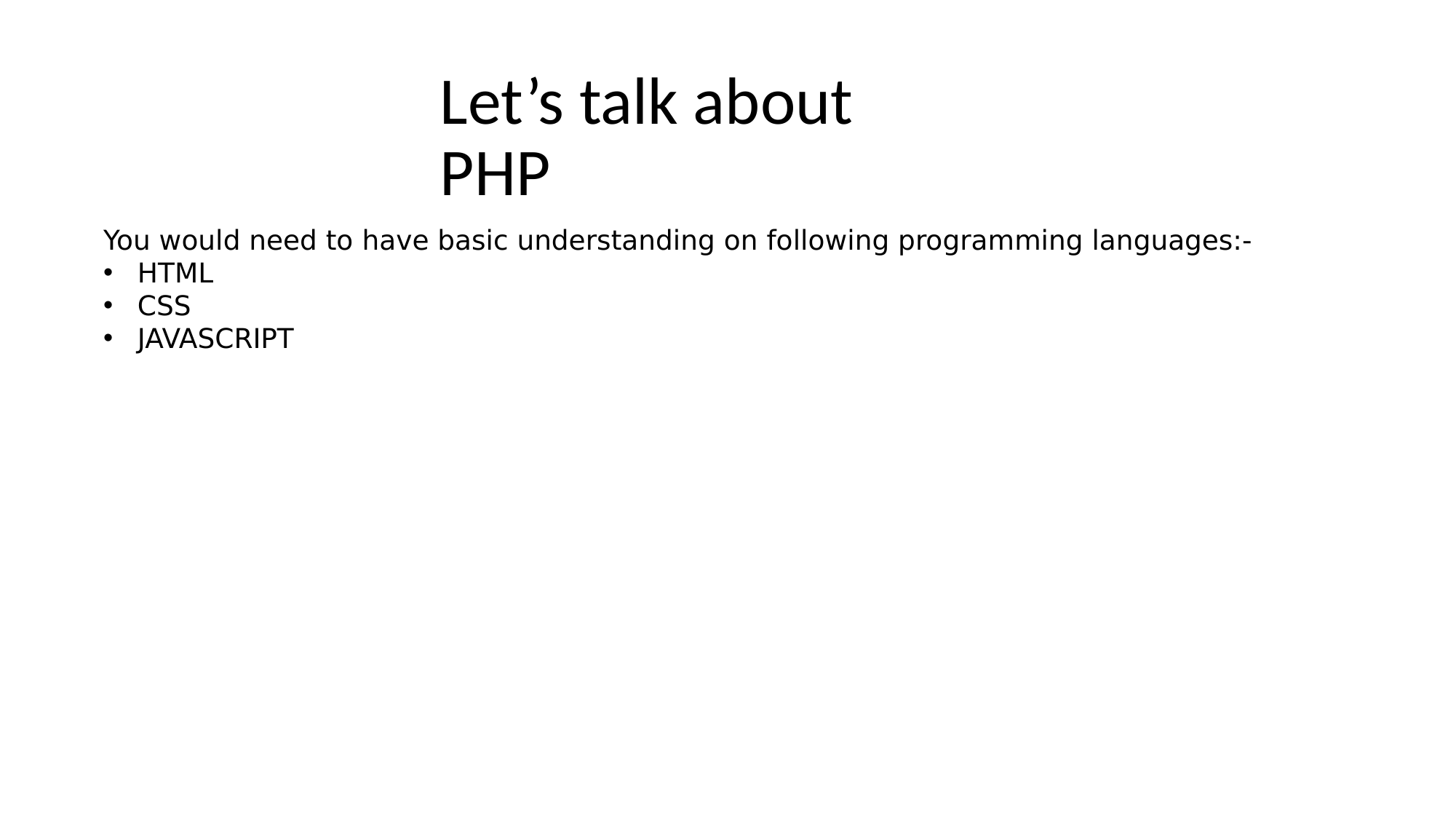

# Let’s talk about PHP
You would need to have basic understanding on following programming languages:-
HTML
CSS
JAVASCRIPT